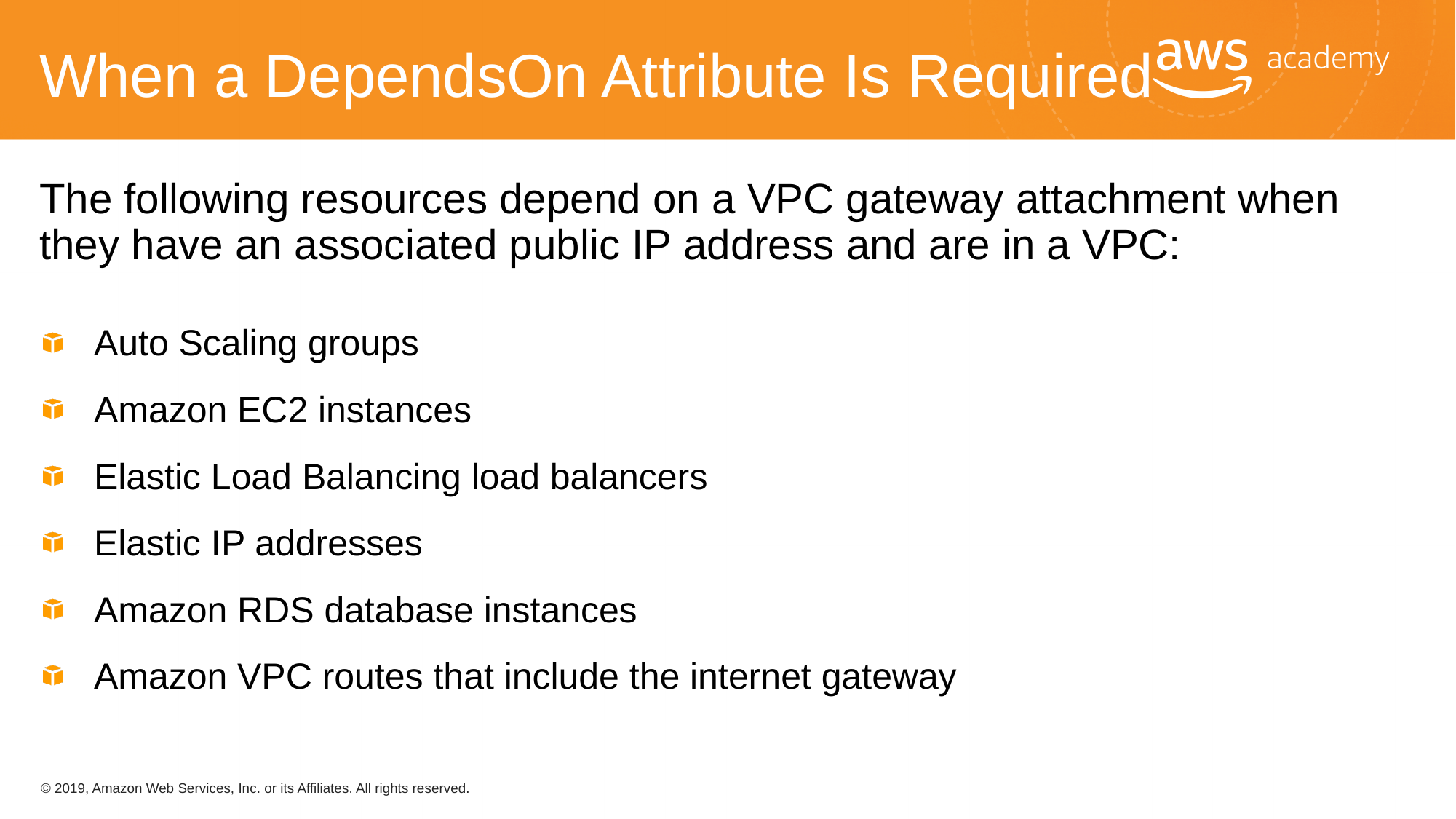

# When a DependsOn Attribute Is Required
The following resources depend on a VPC gateway attachment when they have an associated public IP address and are in a VPC:

Auto Scaling groups
Amazon EC2 instances
Elastic Load Balancing load balancers
Elastic IP addresses
Amazon RDS database instances
Amazon VPC routes that include the internet gateway